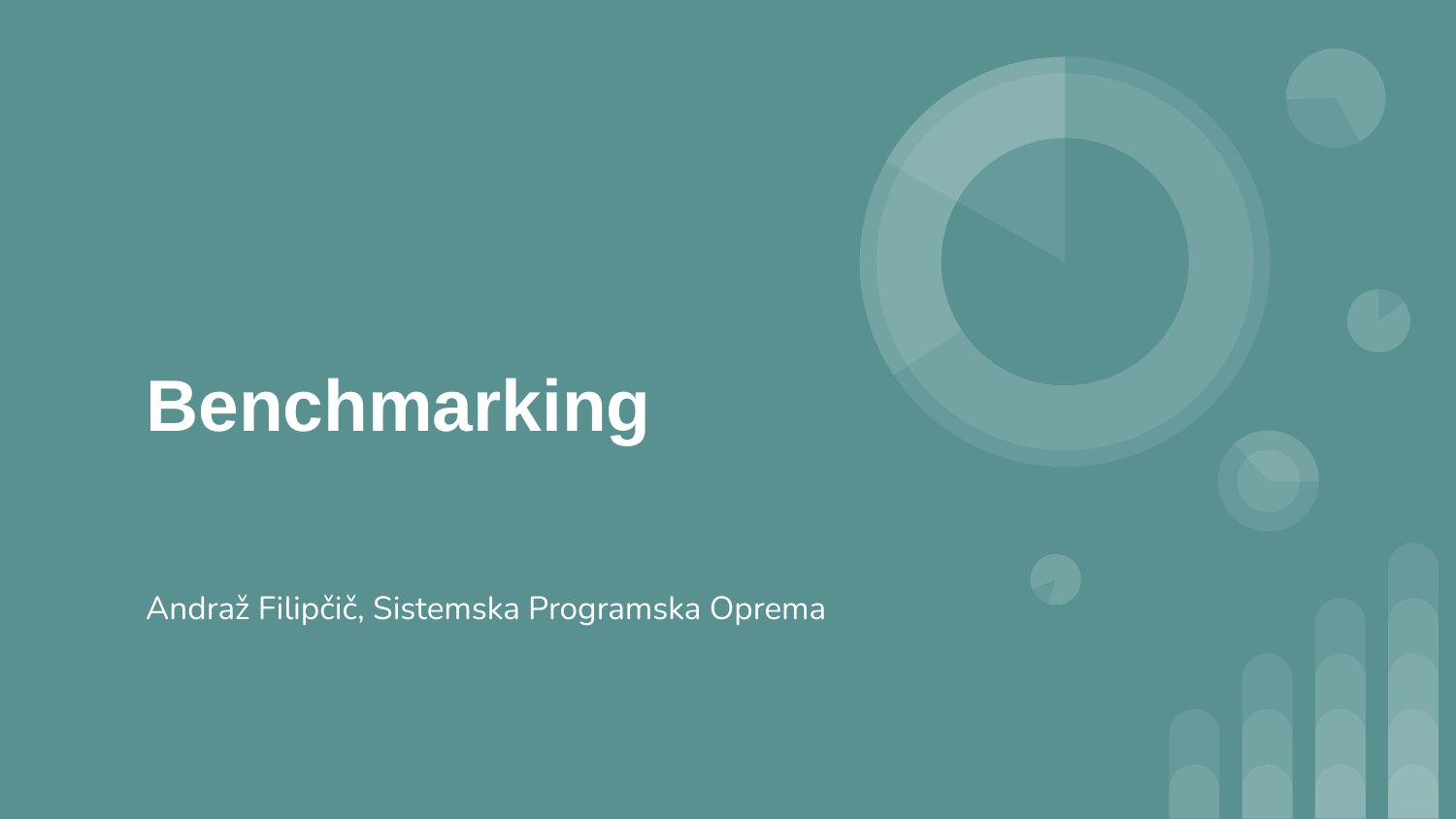

# Benchmarking
Andraž Filipčič, Sistemska Programska Oprema